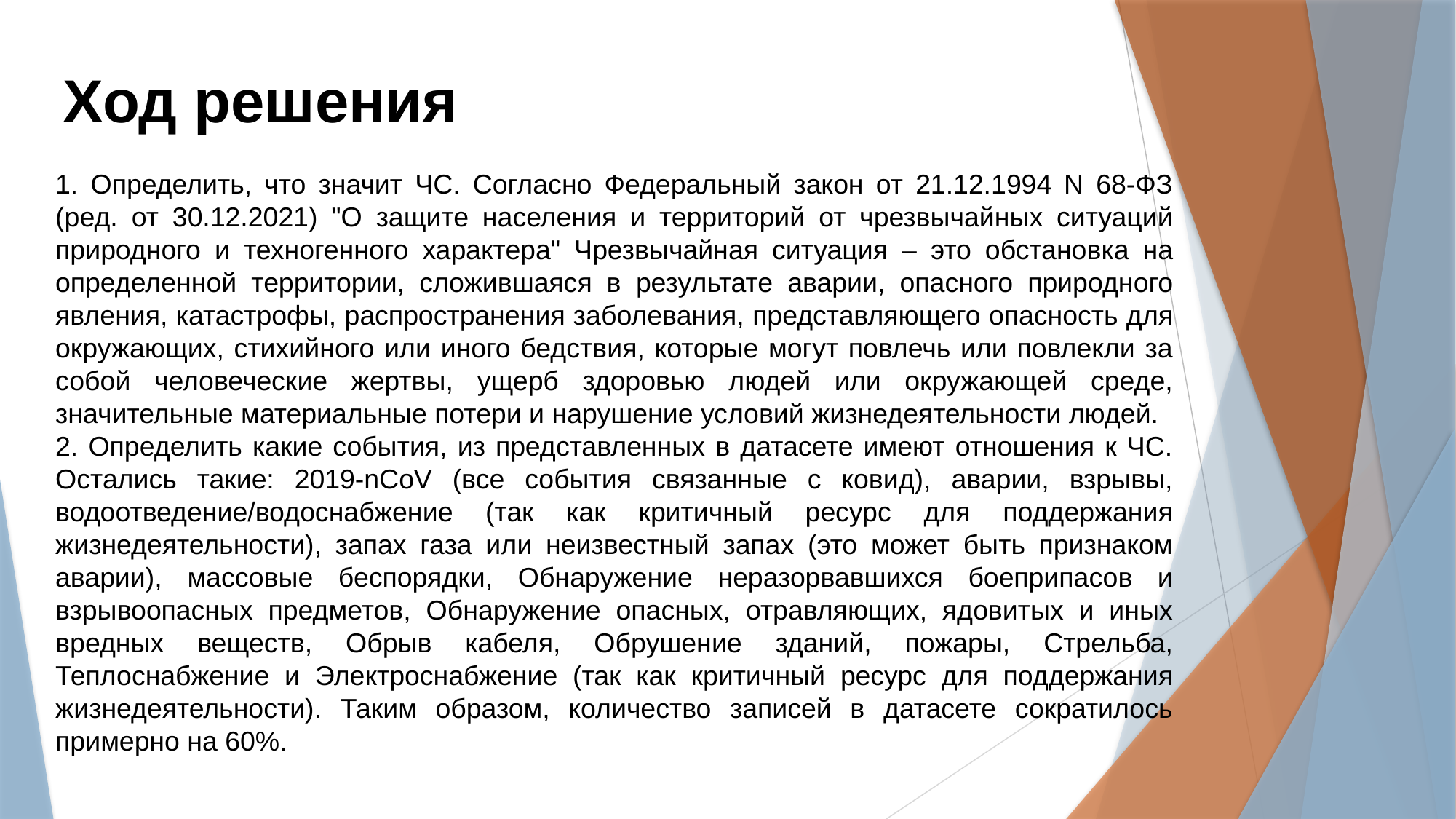

Ход решения
1. Определить, что значит ЧС. Согласно Федеральный закон от 21.12.1994 N 68-ФЗ (ред. от 30.12.2021) "О защите населения и территорий от чрезвычайных ситуаций природного и техногенного характера" Чрезвычайная ситуация – это обстановка на определенной территории, сложившаяся в результате аварии, опасного природного явления, катастрофы, распространения заболевания, представляющего опасность для окружающих, стихийного или иного бедствия, которые могут повлечь или повлекли за собой человеческие жертвы, ущерб здоровью людей или окружающей среде, значительные материальные потери и нарушение условий жизнедеятельности людей.
2. Определить какие события, из представленных в датасете имеют отношения к ЧС. Остались такие: 2019-nCoV (все события связанные с ковид), аварии, взрывы, водоотведение/водоснабжение (так как критичный ресурс для поддержания жизнедеятельности), запах газа или неизвестный запах (это может быть признаком аварии), массовые беспорядки, Обнаружение неразорвавшихся боеприпасов и взрывоопасных предметов, Обнаружение опасных, отравляющих, ядовитых и иных вредных веществ, Обрыв кабеля, Обрушение зданий, пожары, Стрельба, Теплоснабжение и Электроснабжение (так как критичный ресурс для поддержания жизнедеятельности). Таким образом, количество записей в датасете сократилось примерно на 60%.